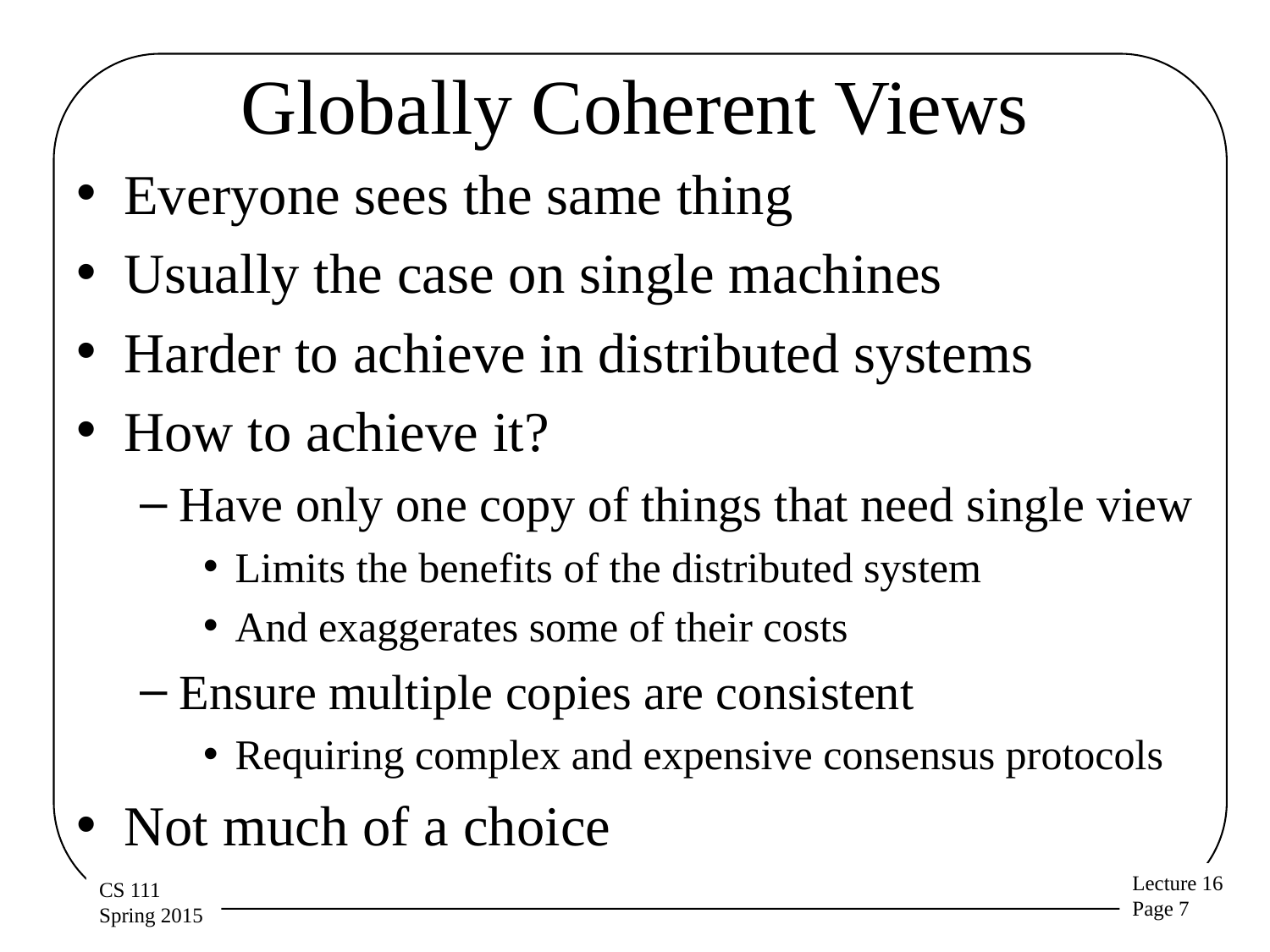

# Globally Coherent Views
Everyone sees the same thing
Usually the case on single machines
Harder to achieve in distributed systems
How to achieve it?
Have only one copy of things that need single view
Limits the benefits of the distributed system
And exaggerates some of their costs
Ensure multiple copies are consistent
Requiring complex and expensive consensus protocols
Not much of a choice